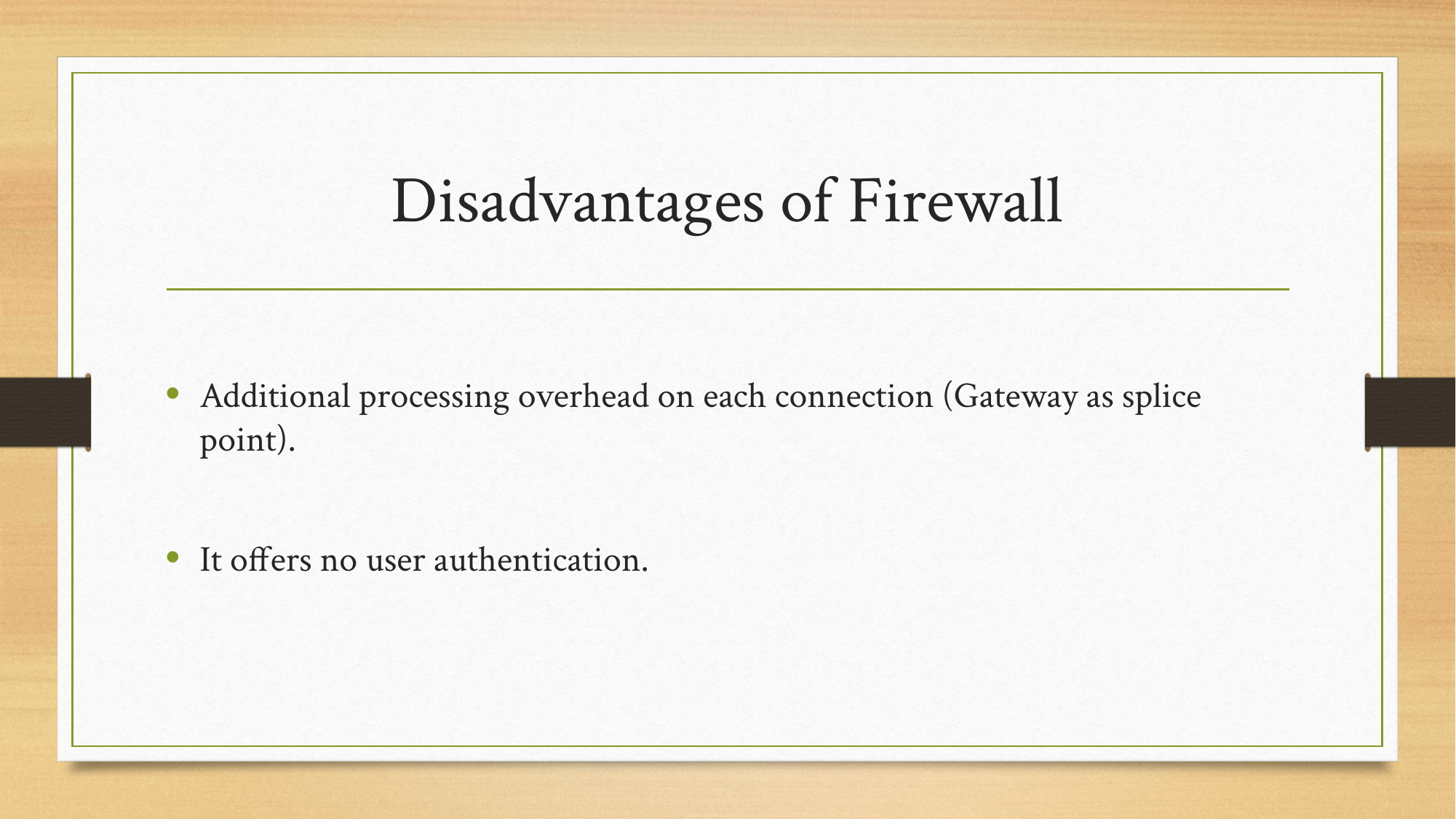

# Disadvantages of Firewall

Additional processing overhead on each connection (Gateway as splice point).

It offers no user authentication.